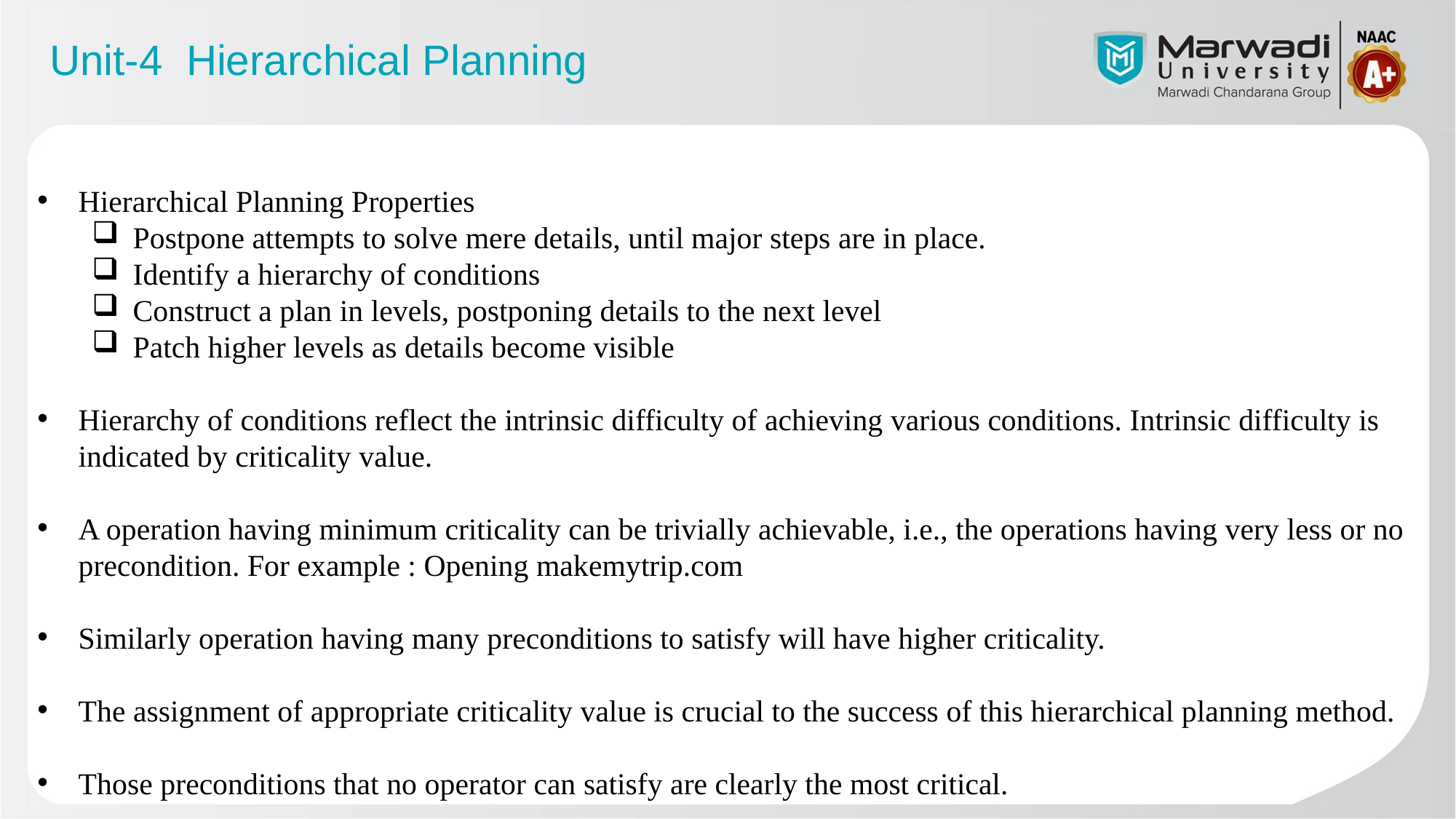

Unit-4  Hierarchical Planning

Hierarchical Planning Properties
Postpone attempts to solve mere details, until major steps are in place.
Identify a hierarchy of conditions
Construct a plan in levels, postponing details to the next level
Patch higher levels as details become visible

Hierarchy of conditions reflect the intrinsic difficulty of achieving various conditions. Intrinsic difficulty is indicated by criticality value.

A operation having minimum criticality can be trivially achievable, i.e., the operations having very less or no precondition. For example : Opening makemytrip.com

Similarly operation having many preconditions to satisfy will have higher criticality.

The assignment of appropriate criticality value is crucial to the success of this hierarchical planning method.

Those preconditions that no operator can satisfy are clearly the most critical.